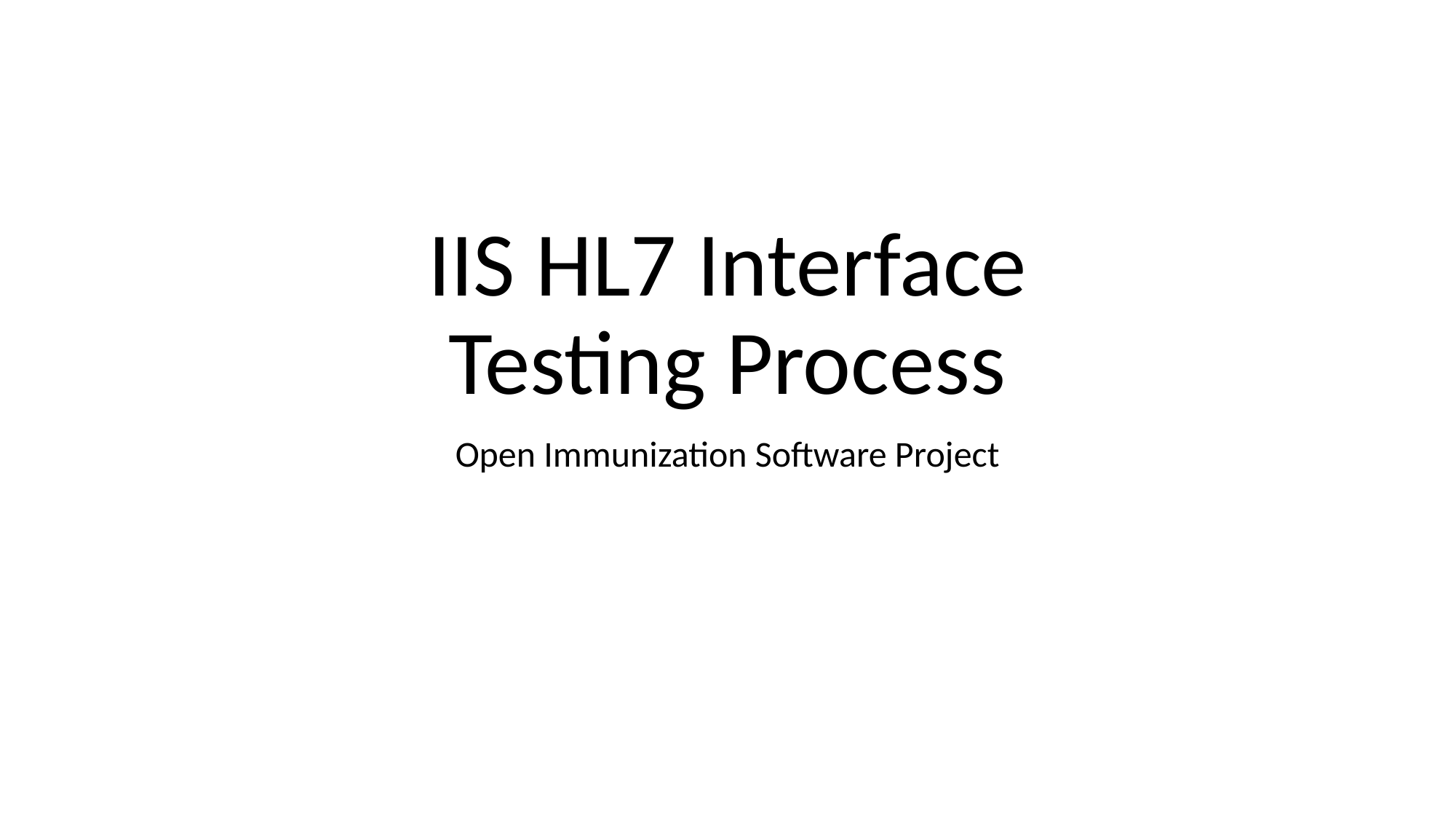

# IIS HL7 Interface Testing Process
Open Immunization Software Project